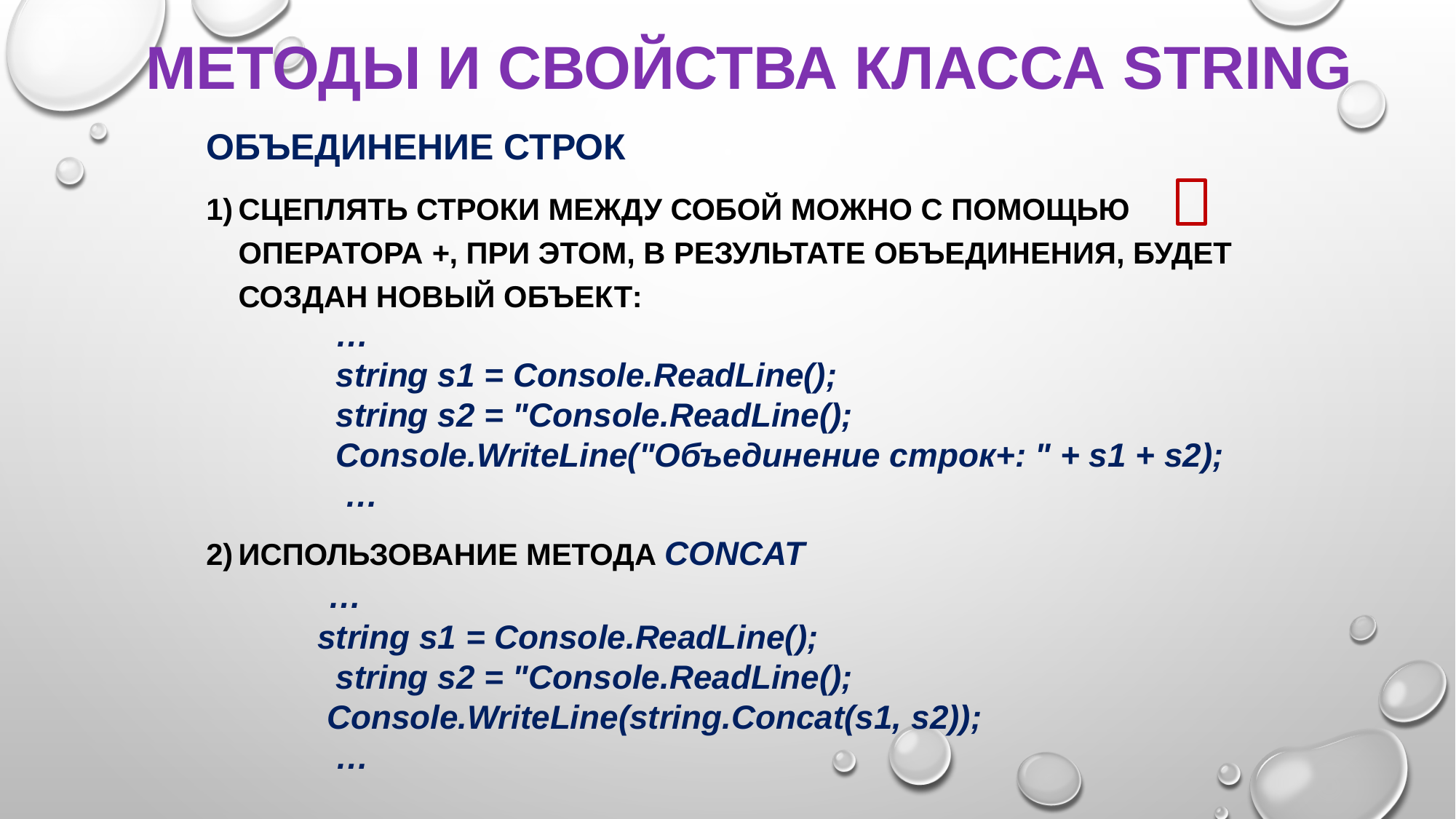

# Методы и свойства класса string
ОБЪЕДИНЕНИЕ СТРОК
Сцеплять строки между собой можно с помощью оператора +, при этом, в результате объединения, будет создан новый объект:
              …
              string s1 = Console.ReadLine();
              string s2 = "Console.ReadLine();
              Console.WriteLine("Объединение строк+: " + s1 + s2);
               …
Использование метода Concat
            …
            string s1 = Console.ReadLine();
              string s2 = "Console.ReadLine();
             Console.WriteLine(string.Concat(s1, s2));
              …